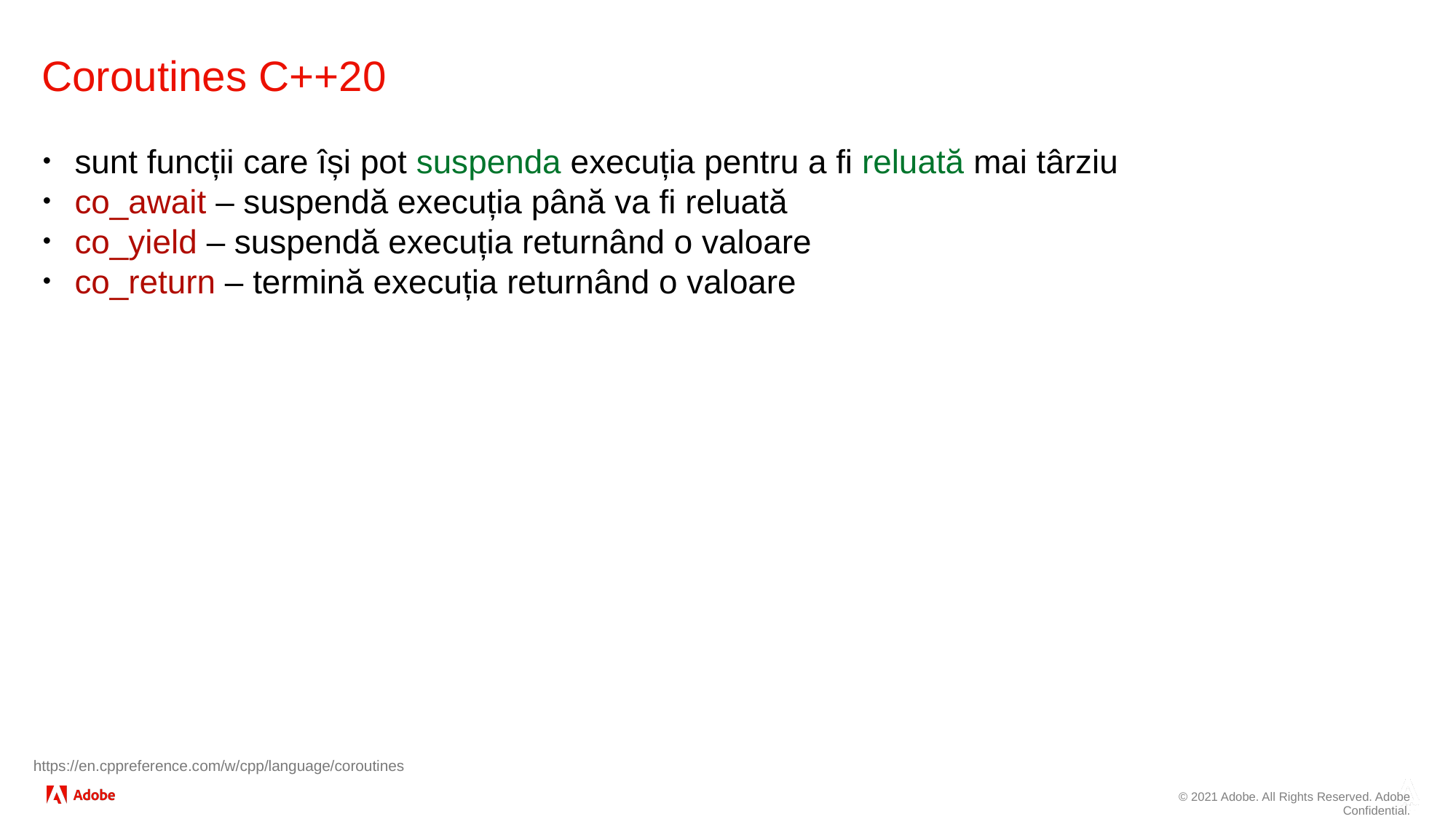

# Coroutines C++20
sunt funcții care își pot suspenda execuția pentru a fi reluată mai târziu
co_await – suspendă execuția până va fi reluată
co_yield – suspendă execuția returnând o valoare
co_return – termină execuția returnând o valoare
https://en.cppreference.com/w/cpp/language/coroutines